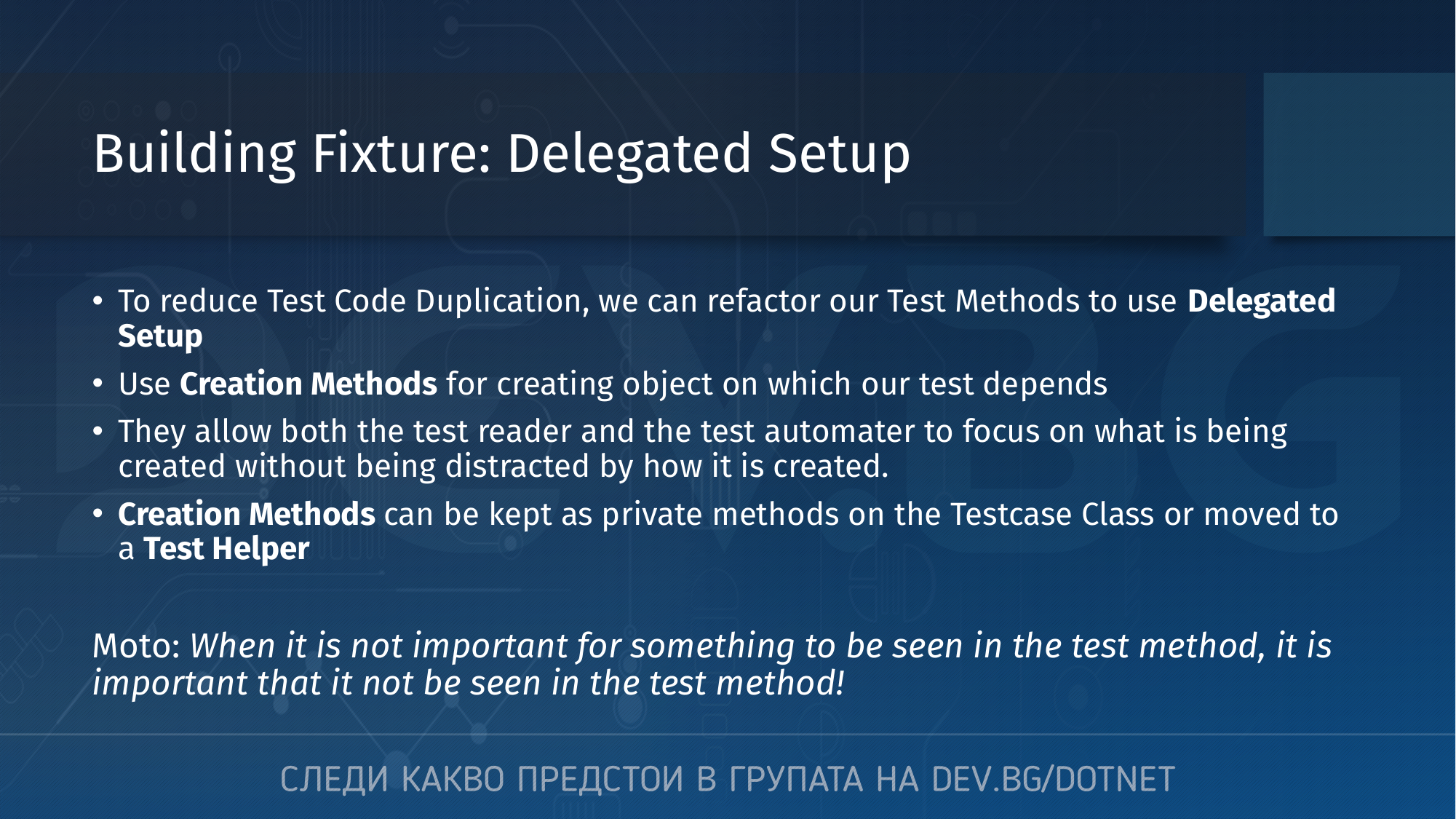

# Building Fixture: Delegated Setup
To reduce Test Code Duplication, we can refactor our Test Methods to use Delegated Setup
Use Creation Methods for creating object on which our test depends
They allow both the test reader and the test automater to focus on what is being created without being distracted by how it is created.
Creation Methods can be kept as private methods on the Testcase Class or moved to a Test Helper

Moto: When it is not important for something to be seen in the test method, it is important that it not be seen in the test method!